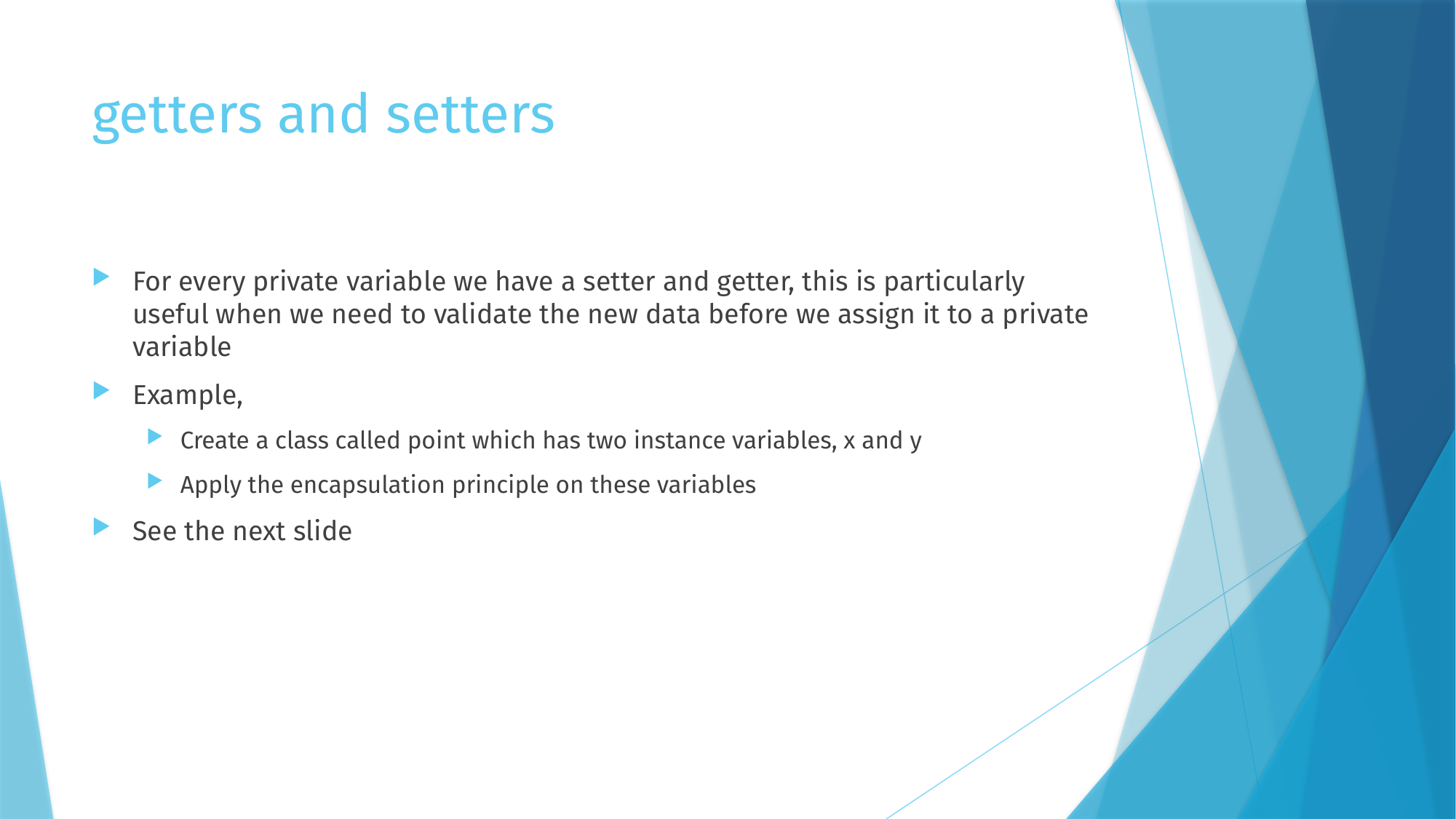

# getters and setters
For every private variable we have a setter and getter, this is particularly useful when we need to validate the new data before we assign it to a private variable
Example,
Create a class called point which has two instance variables, x and y
Apply the encapsulation principle on these variables
See the next slide